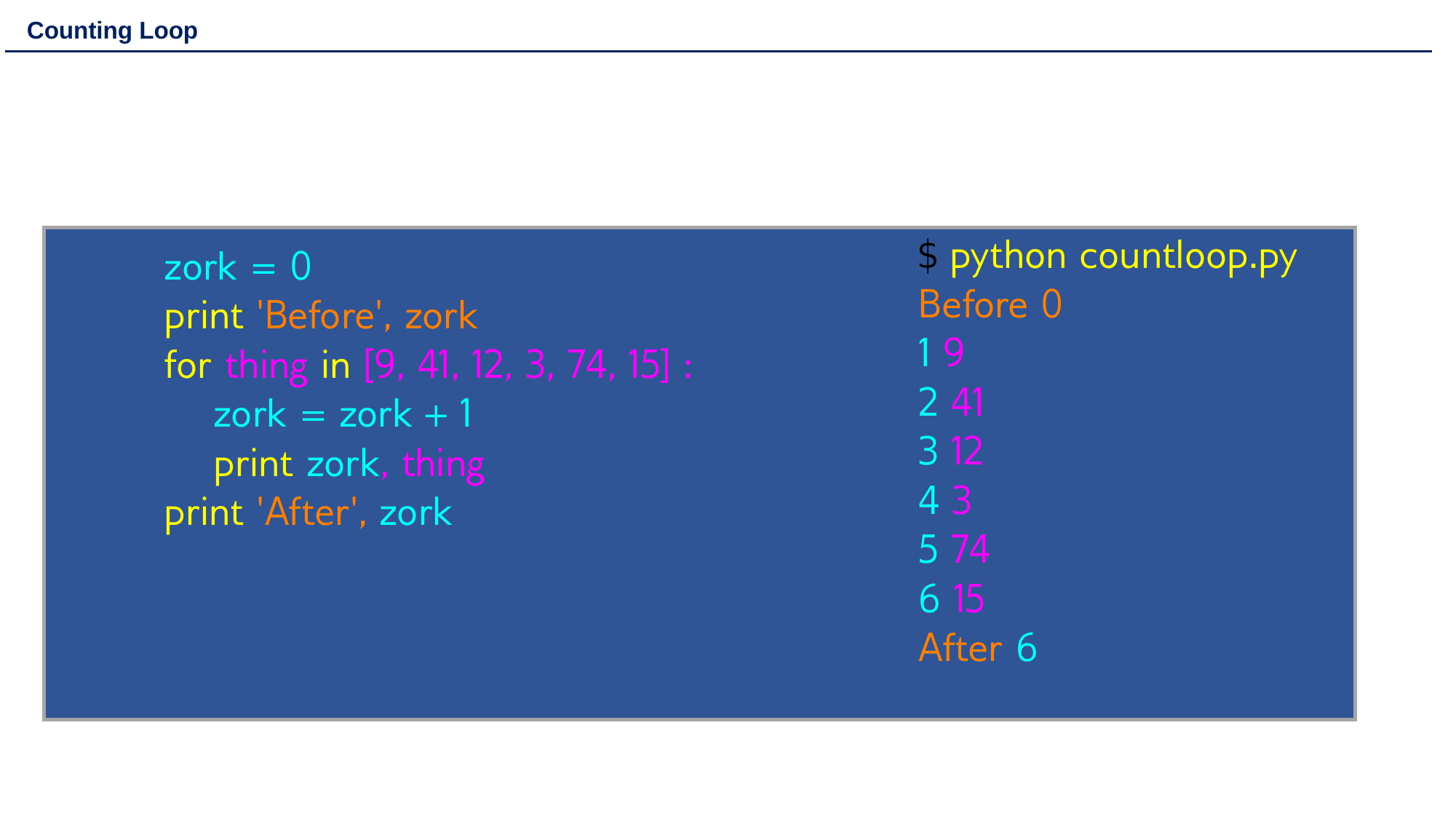

Counting Loop
$ python countloop.py
Before 0
1 9
2 41
3 12
4 3
5 74
6 15
After 6

zork = 0
print 'Before', zork
for thing in [9, 41, 12, 3, 74, 15] :
    zork = zork + 1
    print zork, thing
print 'After', zork